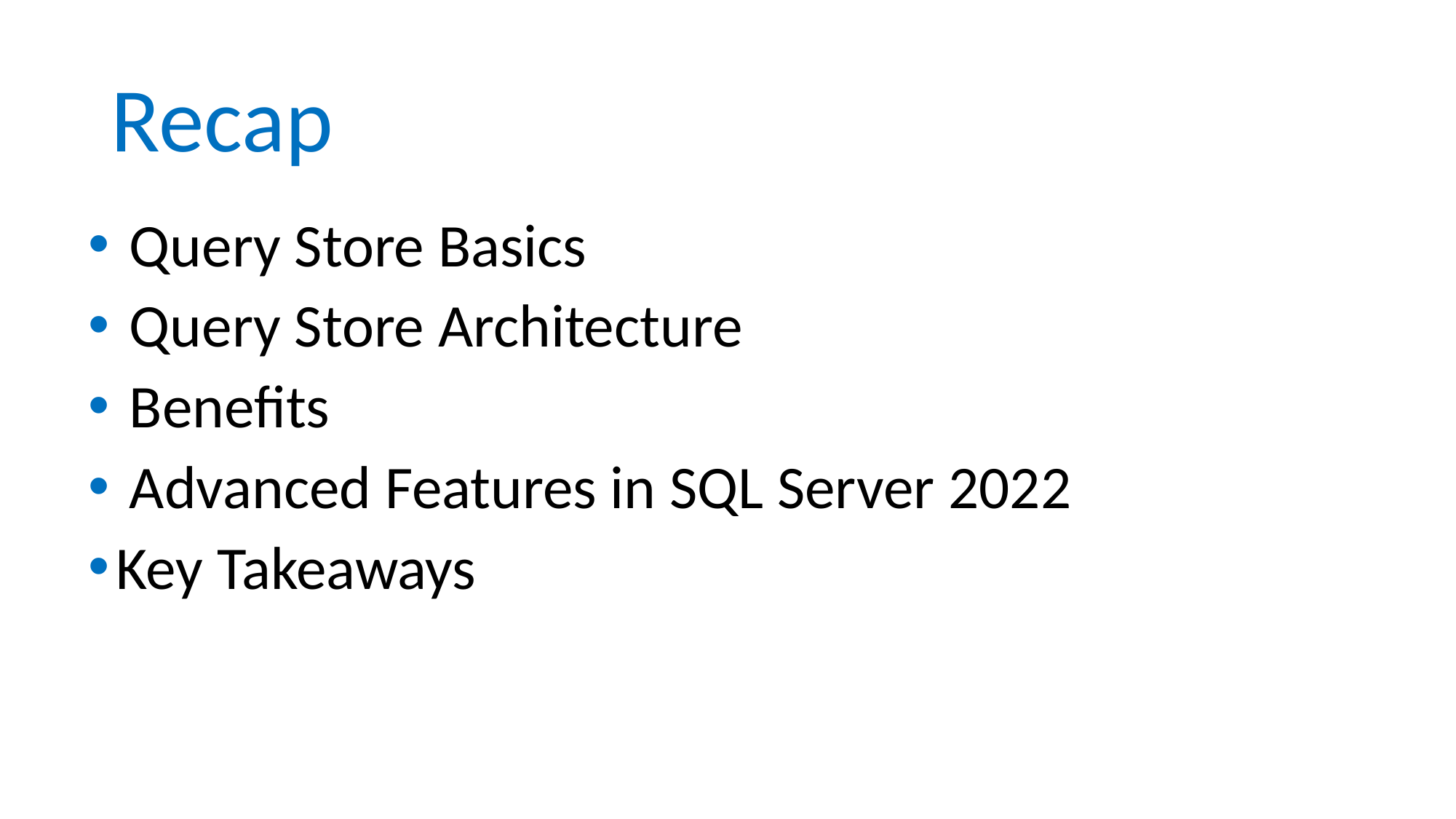

# Recap
 Query Store Basics
 Query Store Architecture
 Benefits
 Advanced Features in SQL Server 2022
Key Takeaways